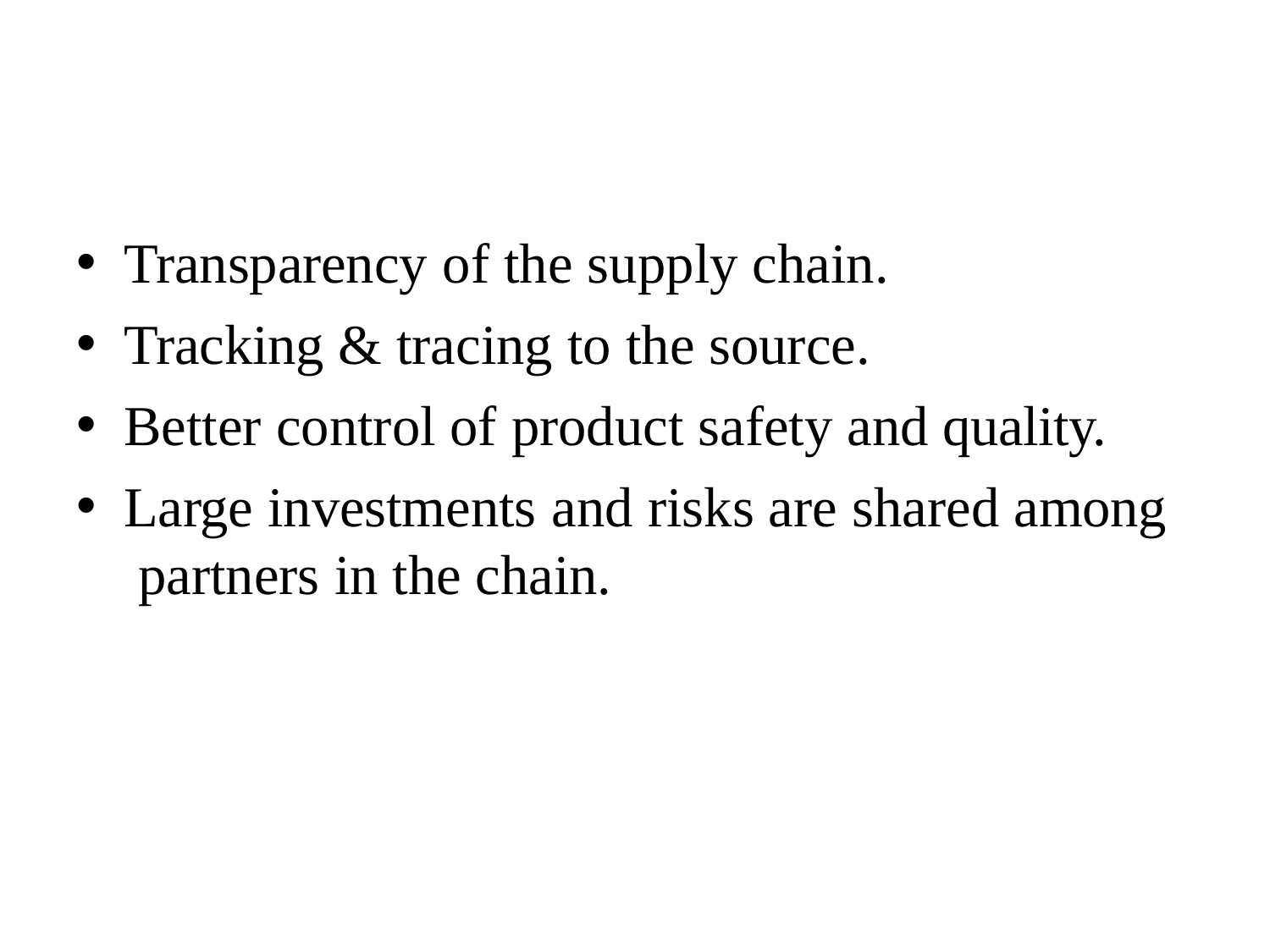

Transparency of the supply chain.
Tracking & tracing to the source.
Better control of product safety and quality.
Large investments and risks are shared among  partners in the chain.